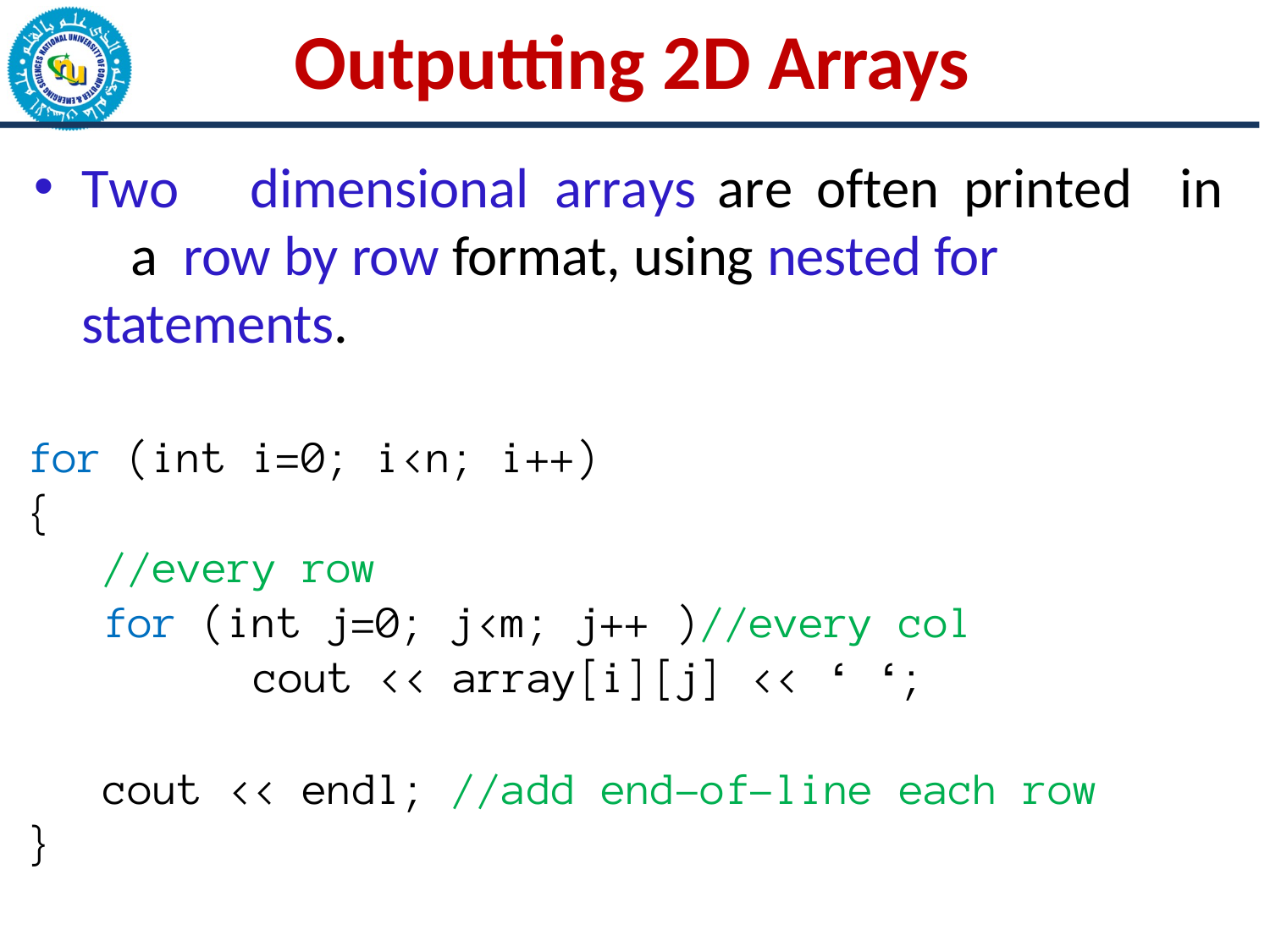

# Outputting 2D Arrays

Two	dimensional	arrays	are	often	printed	in	a  row by row format, using nested for statements.
for (int i=0; i<n; i++)
{
//every row
for (int j=0; j<m; j++ )//every col  cout << array[i][j] << ‘ ‘;

cout << endl; //add end-of-line each row
}